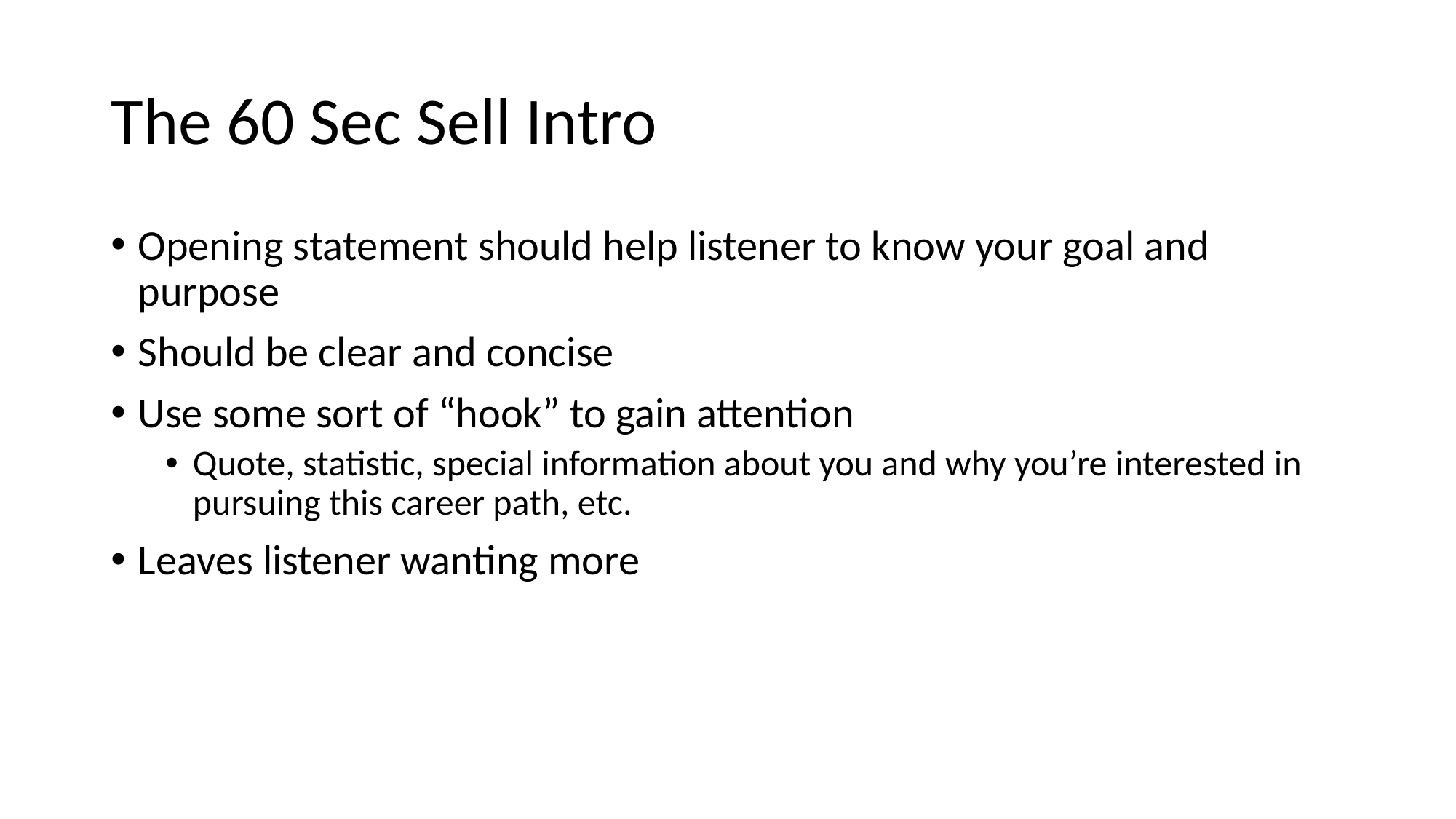

# The 60 Sec Sell Intro
Opening statement should help listener to know your goal and purpose
Should be clear and concise
Use some sort of “hook” to gain attention
Quote, statistic, special information about you and why you’re interested in pursuing this career path, etc.
Leaves listener wanting more